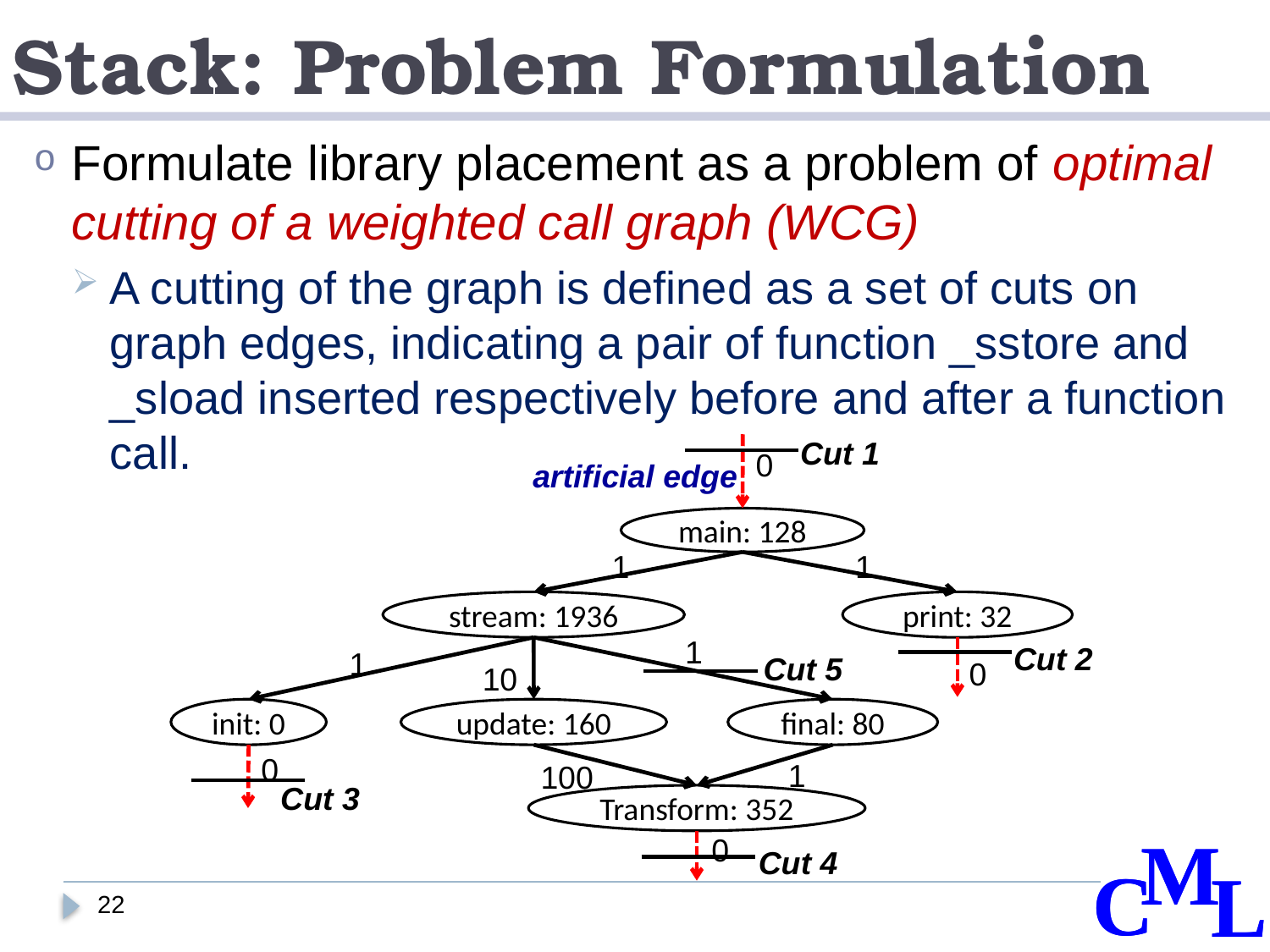

# Stack: Problem Formulation
Formulate library placement as a problem of optimal cutting of a weighted call graph (WCG)
A cutting of the graph is defined as a set of cuts on graph edges, indicating a pair of function _sstore and _sload inserted respectively before and after a function call.
Cut 1
0
artificial edge
main: 128
1
1
stream: 1936
print: 32
1
Cut 2
1
Cut 5
0
10
init: 0
update: 160
final: 80
0
1
100
Cut 3
Transform: 352
0
Cut 4
22